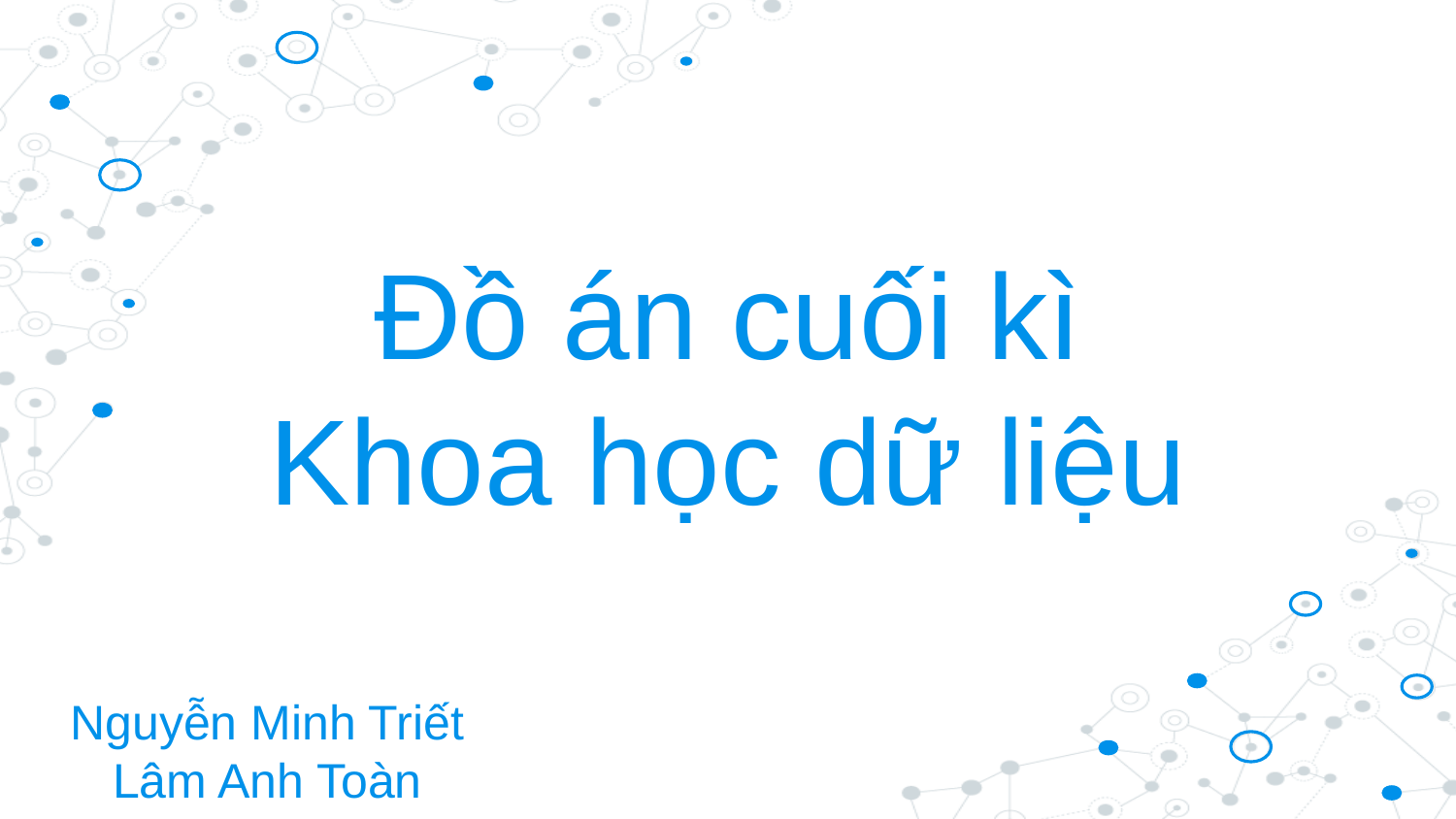

# Đồ án cuối kì Khoa học dữ liệu
Nguyễn Minh Triết
Lâm Anh Toàn